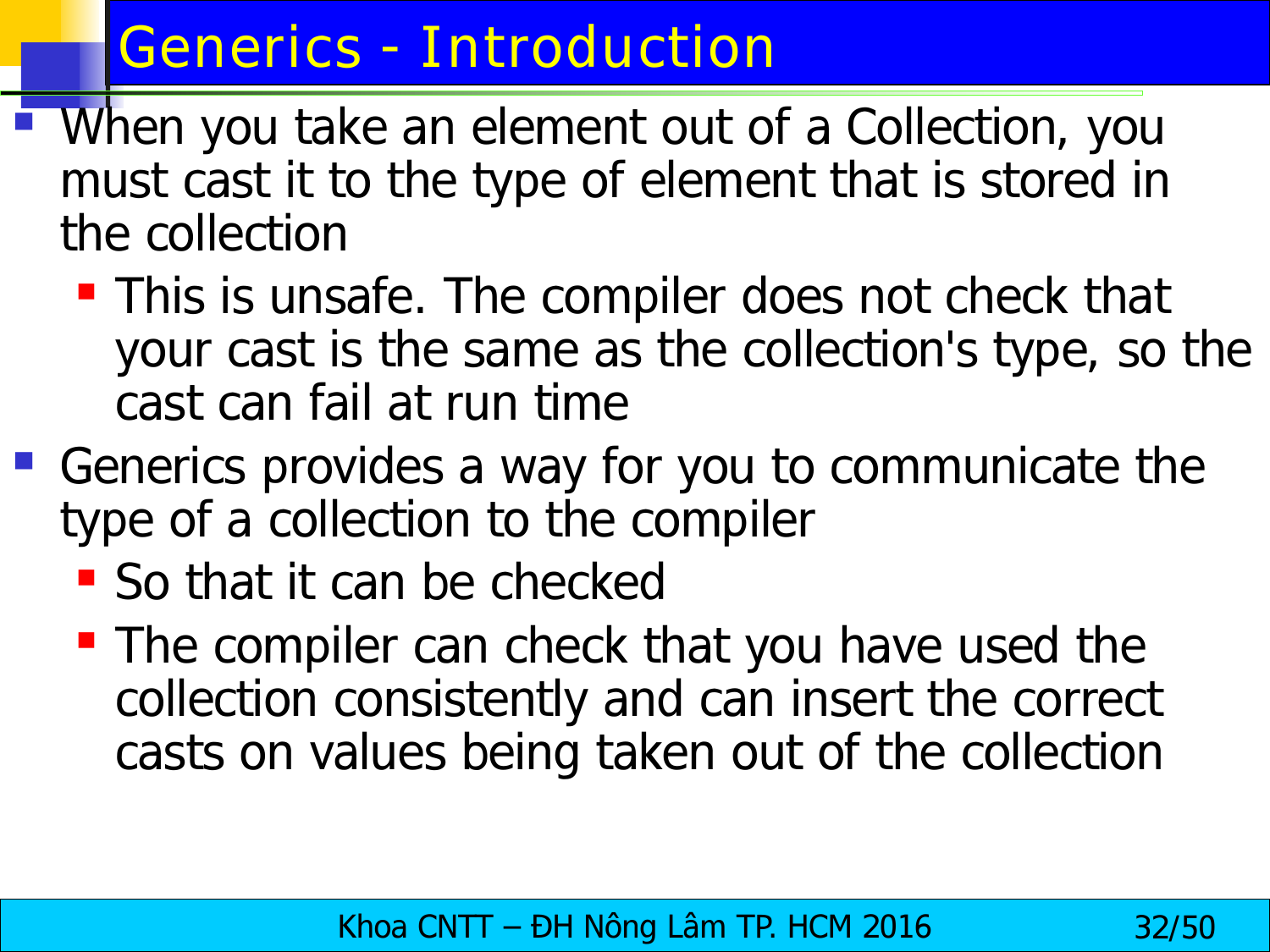

# Generics - Introduction
When you take an element out of a Collection, you must cast it to the type of element that is stored in the collection
This is unsafe. The compiler does not check that your cast is the same as the collection's type, so the cast can fail at run time
Generics provides a way for you to communicate the type of a collection to the compiler
So that it can be checked
The compiler can check that you have used the collection consistently and can insert the correct casts on values being taken out of the collection